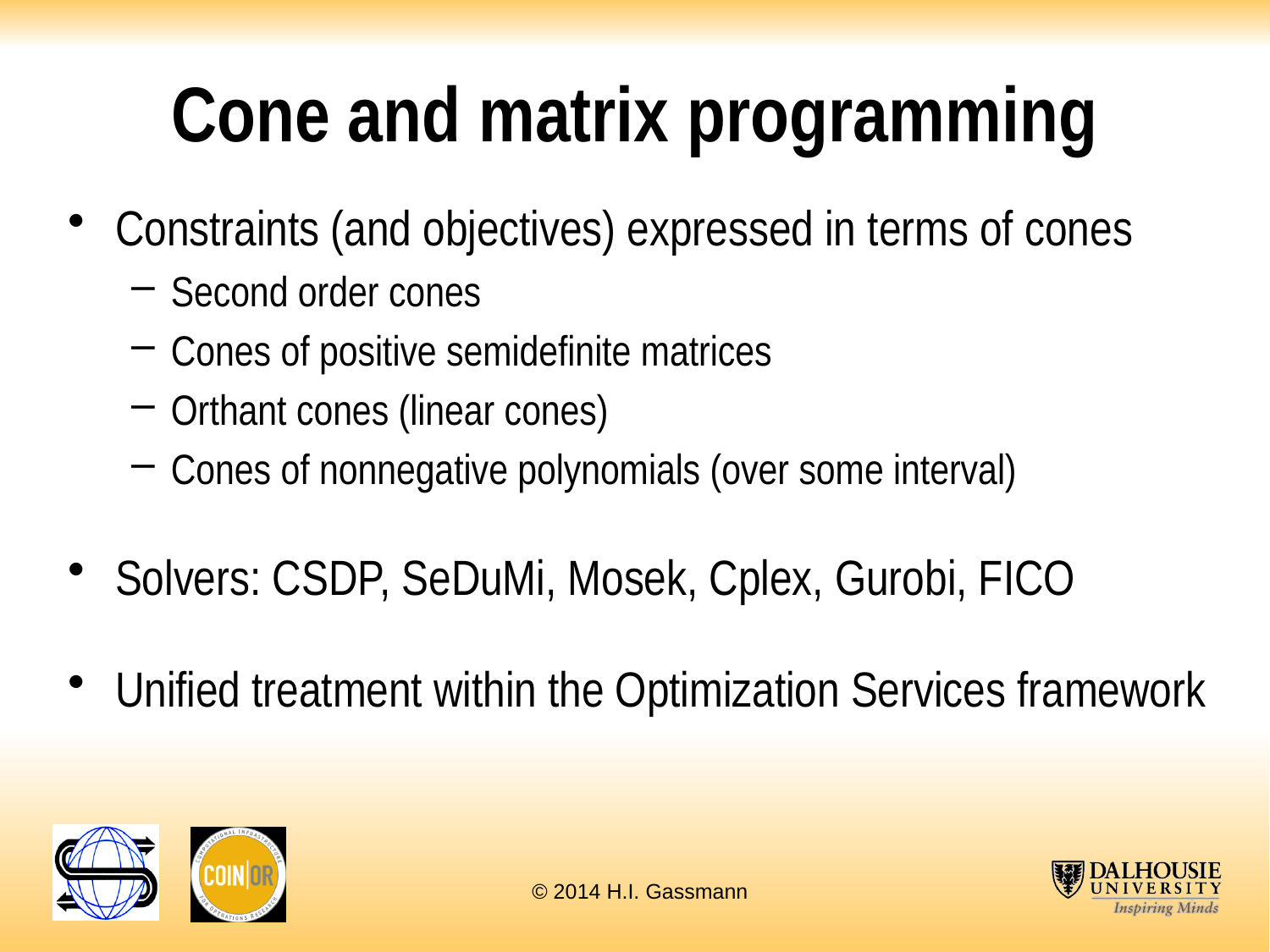

# Cone and matrix programming
Constraints (and objectives) expressed in terms of cones
Second order cones
Cones of positive semidefinite matrices
Orthant cones (linear cones)
Cones of nonnegative polynomials (over some interval)
Solvers: CSDP, SeDuMi, Mosek, Cplex, Gurobi, FICO
Unified treatment within the Optimization Services framework